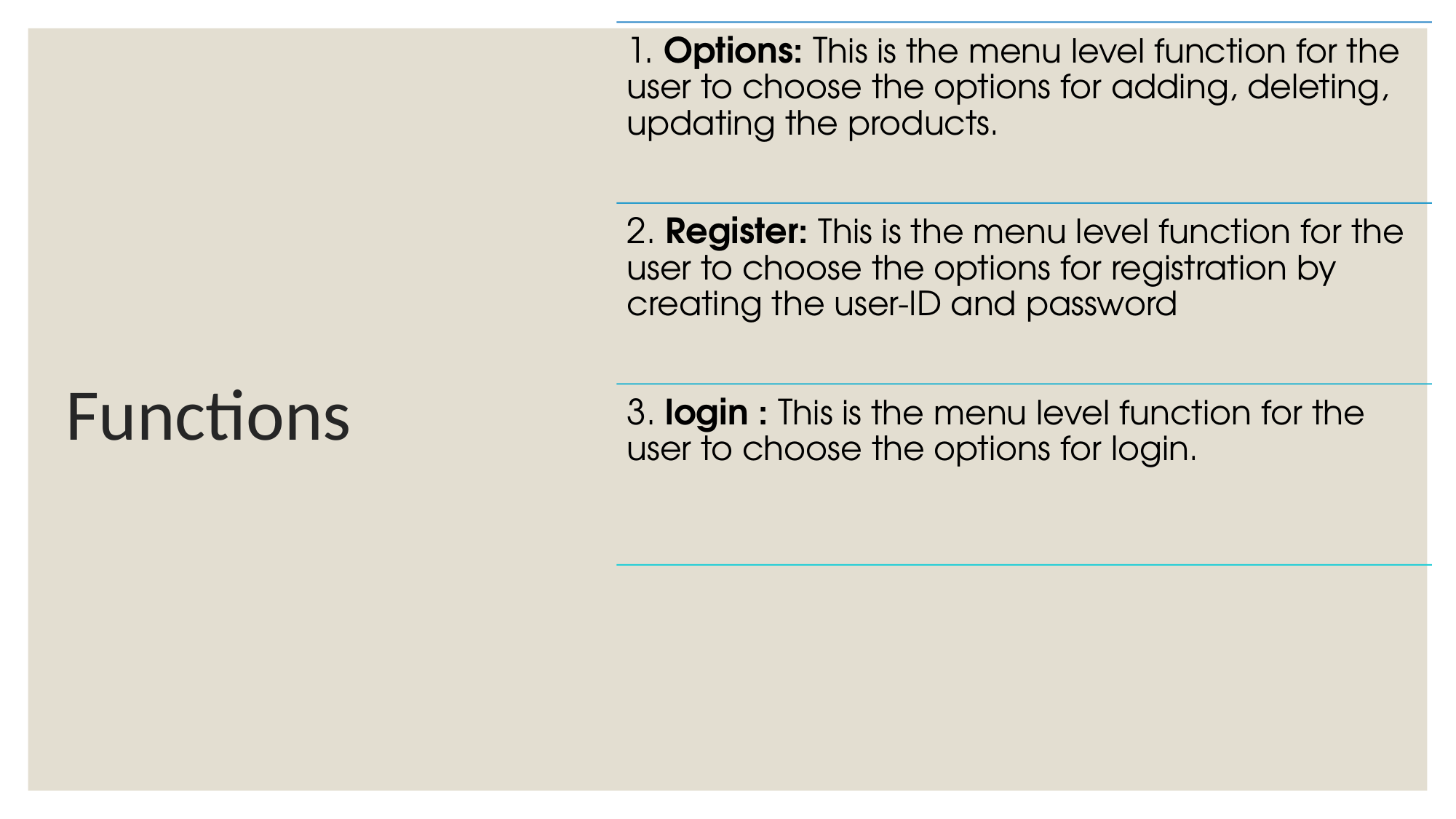

1. Options: This is the menu level function for the user to choose the options for adding, deleting, updating the products.
2. Register: This is the menu level function for the user to choose the options for registration by creating the user-ID and password
3. login : This is the menu level function for the user to choose the options for login.

# Functions